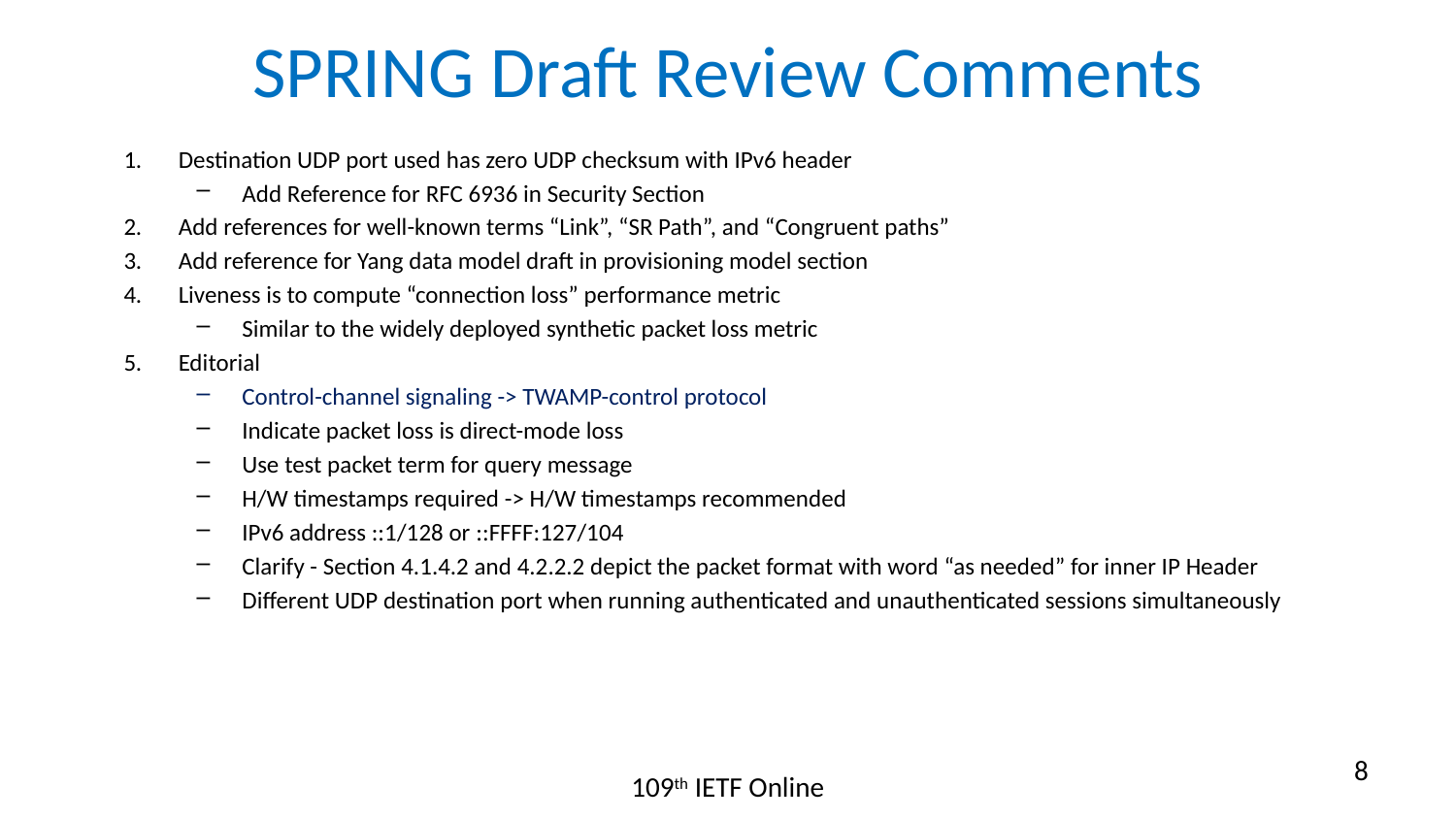

# SPRING Draft Review Comments
Destination UDP port used has zero UDP checksum with IPv6 header
Add Reference for RFC 6936 in Security Section
Add references for well-known terms “Link”, “SR Path”, and “Congruent paths”
Add reference for Yang data model draft in provisioning model section
Liveness is to compute “connection loss” performance metric
Similar to the widely deployed synthetic packet loss metric
Editorial
Control-channel signaling -> TWAMP-control protocol
Indicate packet loss is direct-mode loss
Use test packet term for query message
H/W timestamps required -> H/W timestamps recommended
IPv6 address ::1/128 or ::FFFF:127/104
Clarify - Section 4.1.4.2 and 4.2.2.2 depict the packet format with word “as needed” for inner IP Header
Different UDP destination port when running authenticated and unauthenticated sessions simultaneously

8
109th IETF Online